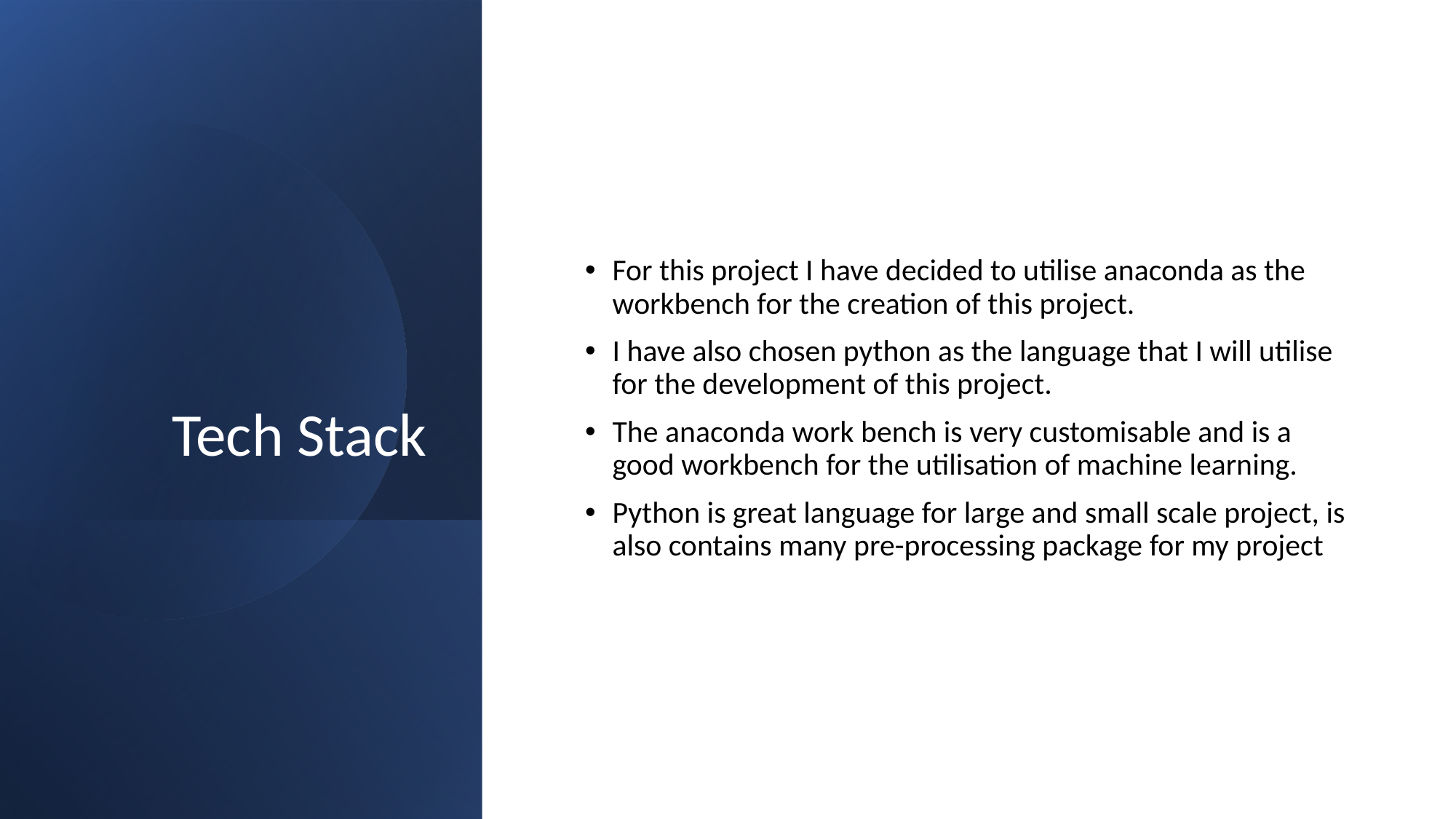

# Tech Stack
For this project I have decided to utilise anaconda as the workbench for the creation of this project.
I have also chosen python as the language that I will utilise for the development of this project.
The anaconda work bench is very customisable and is a good workbench for the utilisation of machine learning.
Python is great language for large and small scale project, is also contains many pre-processing package for my project